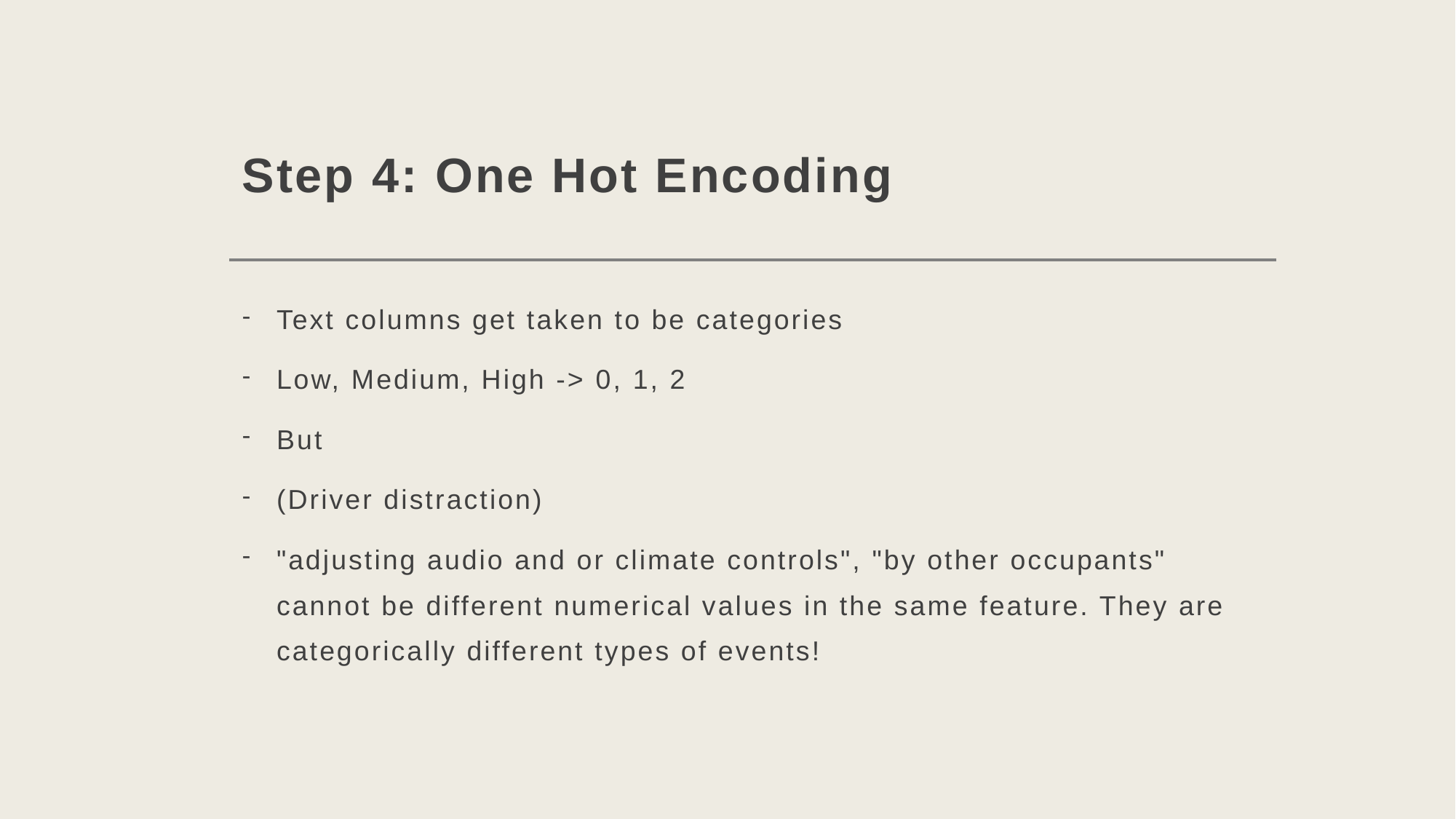

# Step 4: One Hot Encoding
Text columns get taken to be categories
Low, Medium, High -> 0, 1, 2
But
(Driver distraction)
"adjusting audio and or climate controls", "by other occupants" cannot be different numerical values in the same feature. They are categorically different types of events!